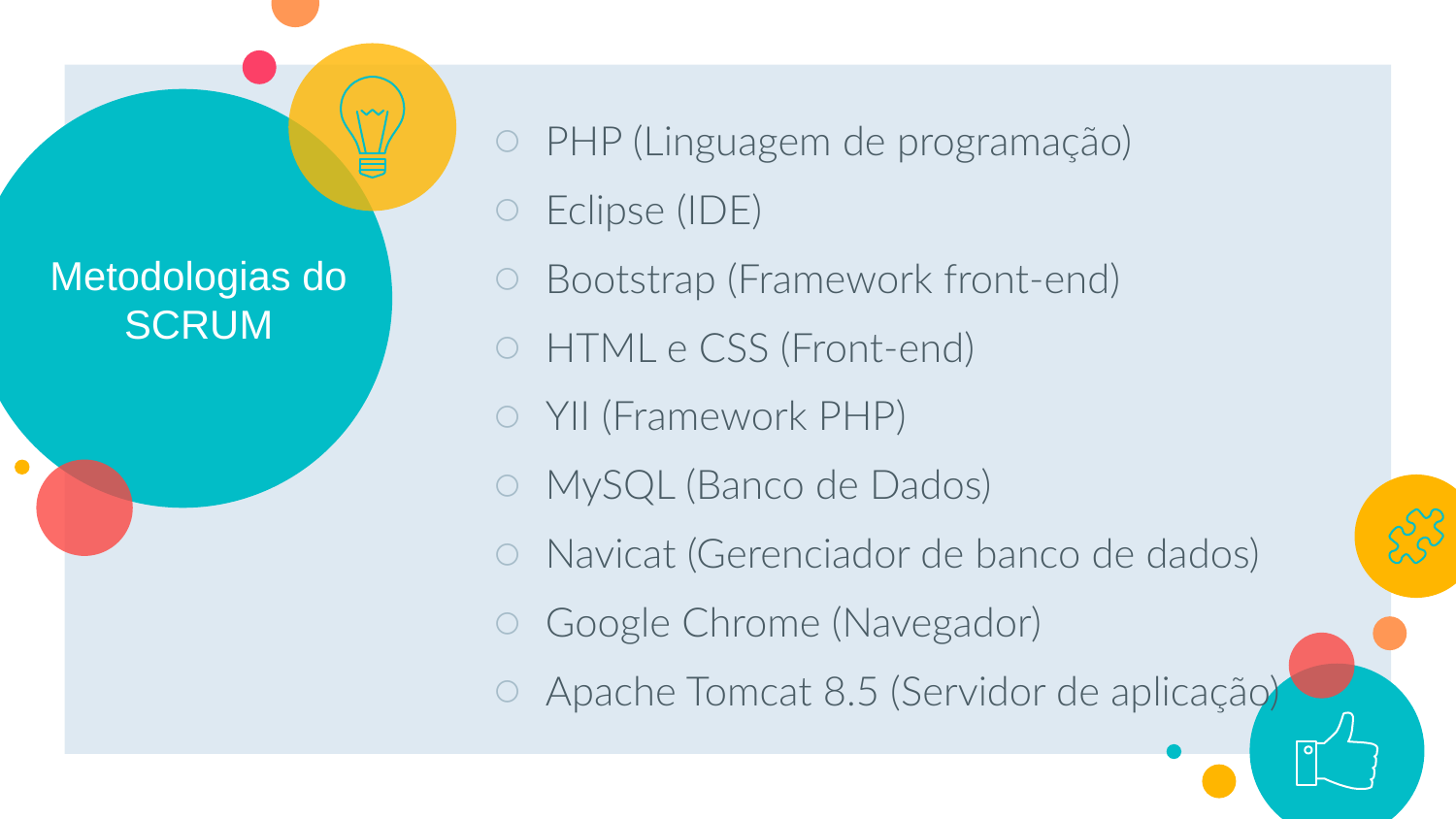

# Metodologias do SCRUM
PHP (Linguagem de programação)
Eclipse (IDE)
Bootstrap (Framework front-end)
HTML e CSS (Front-end)
YII (Framework PHP)
MySQL (Banco de Dados)
Navicat (Gerenciador de banco de dados)
Google Chrome (Navegador)
Apache Tomcat 8.5 (Servidor de aplicação)